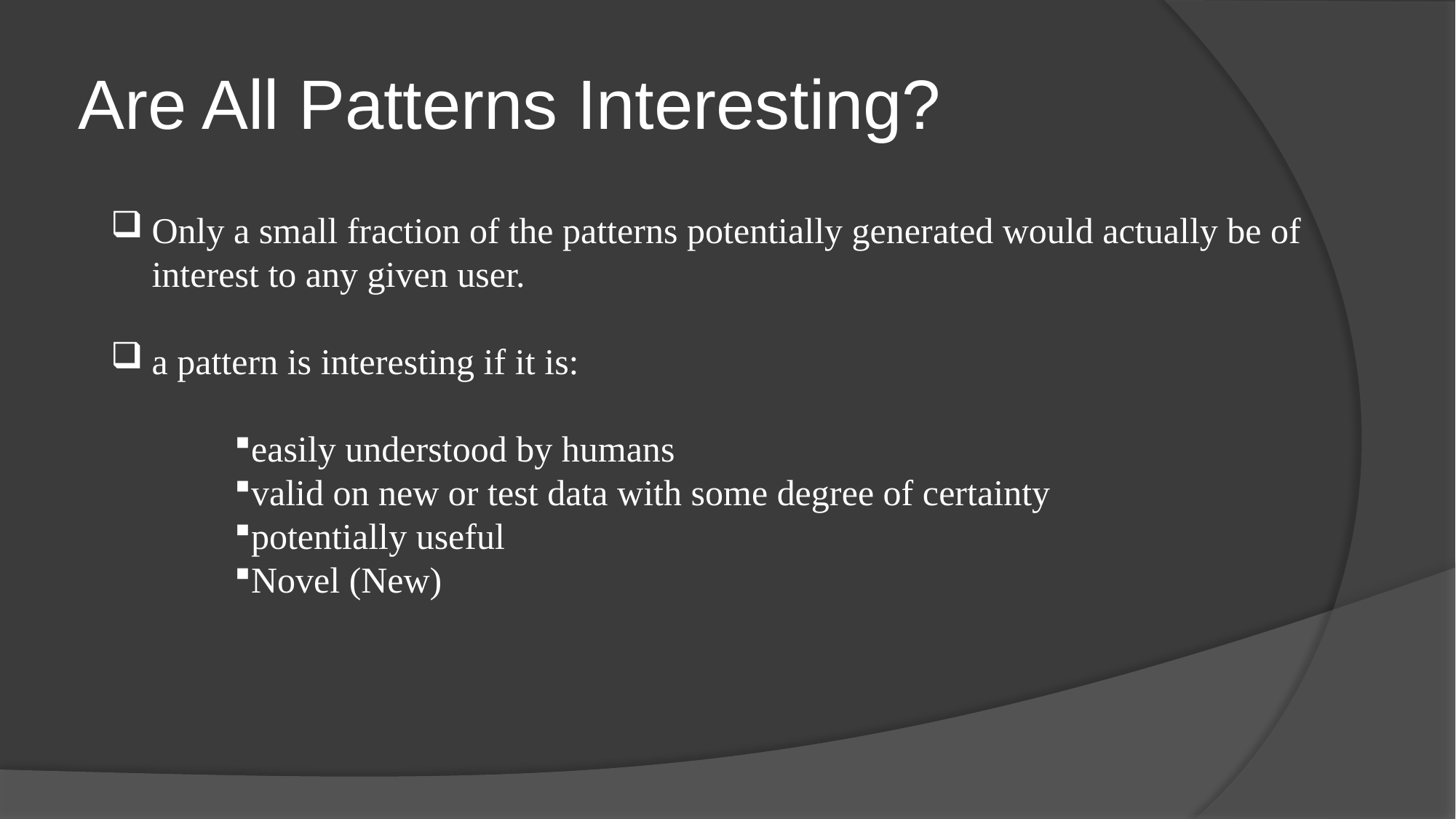

# Are All Patterns Interesting?
Only a small fraction of the patterns potentially generated would actually be of interest to any given user.

a pattern is interesting if it is:

easily understood by humans
valid on new or test data with some degree of certainty
potentially useful
Novel (New)